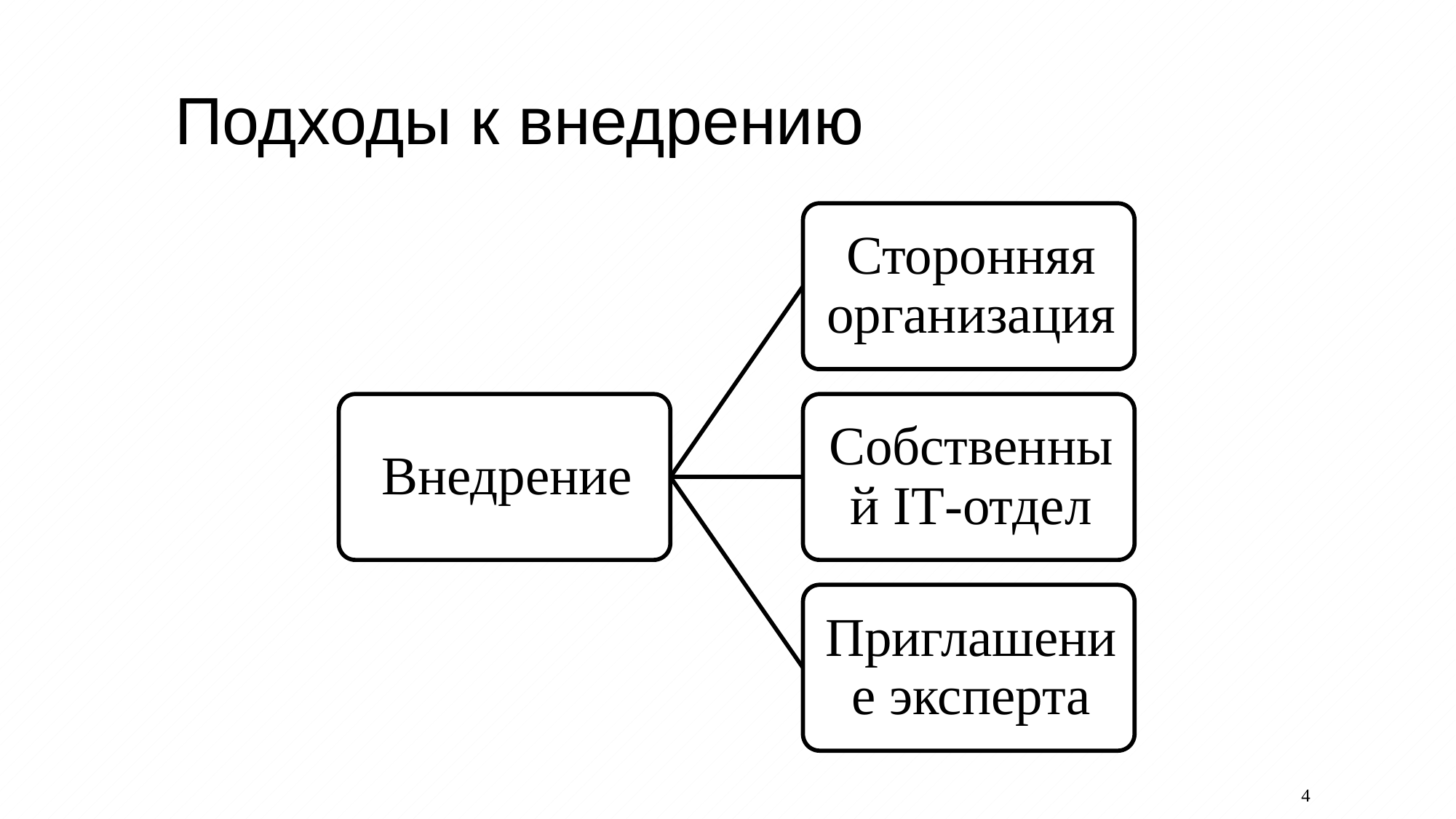

# Подходы к внедрению
Внедрение

Сторонняя организация

Собственный IT-отдел

Приглашение эксперта
4